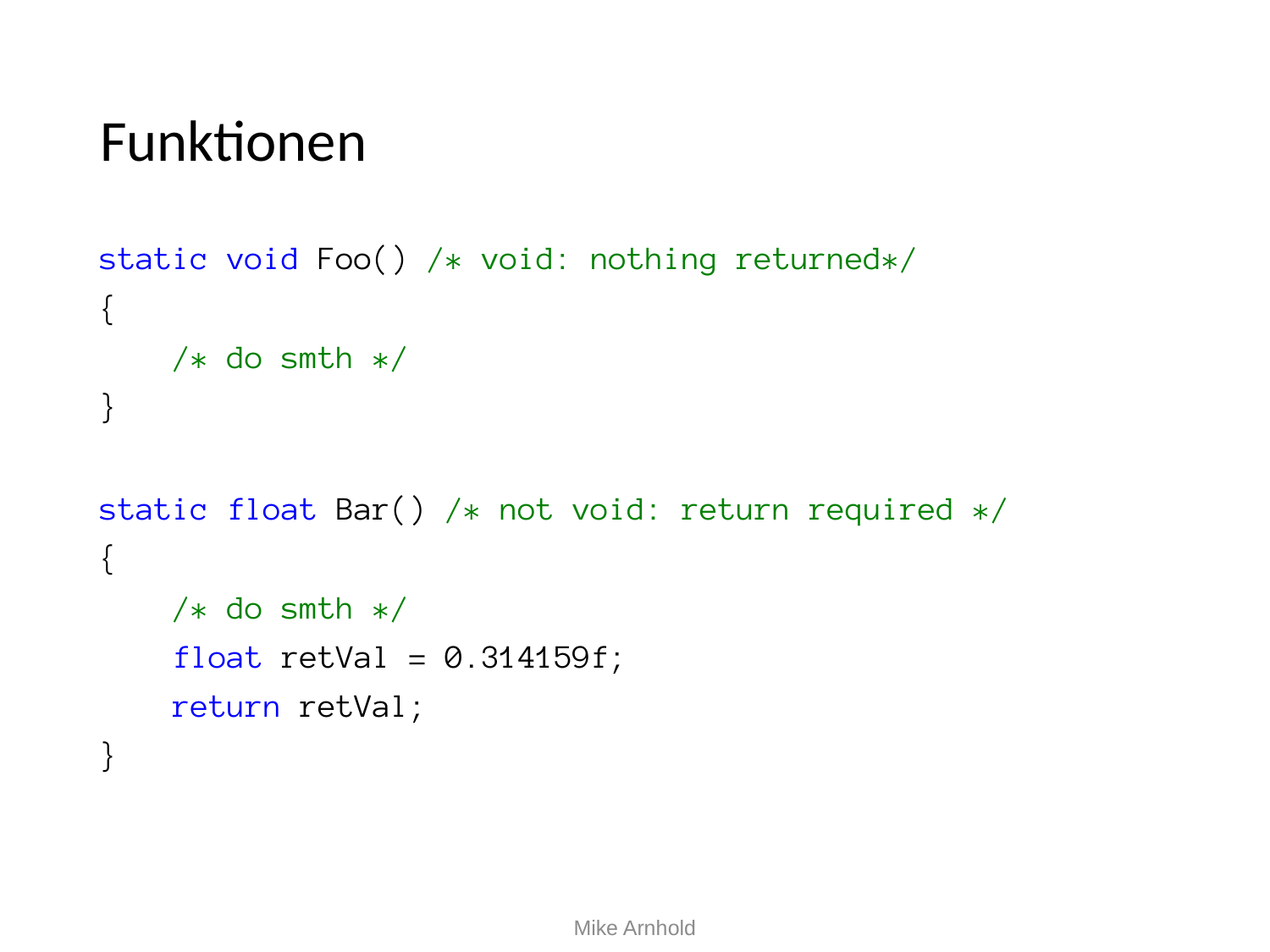

# Funktionen
static void Foo() /* void: nothing returned*/
{
    /* do smth */
}

static float Bar() /* not void: return required */
{
    /* do smth */
    float retVal = 0.314159f;
    return retVal;
}

Mike Arnhold